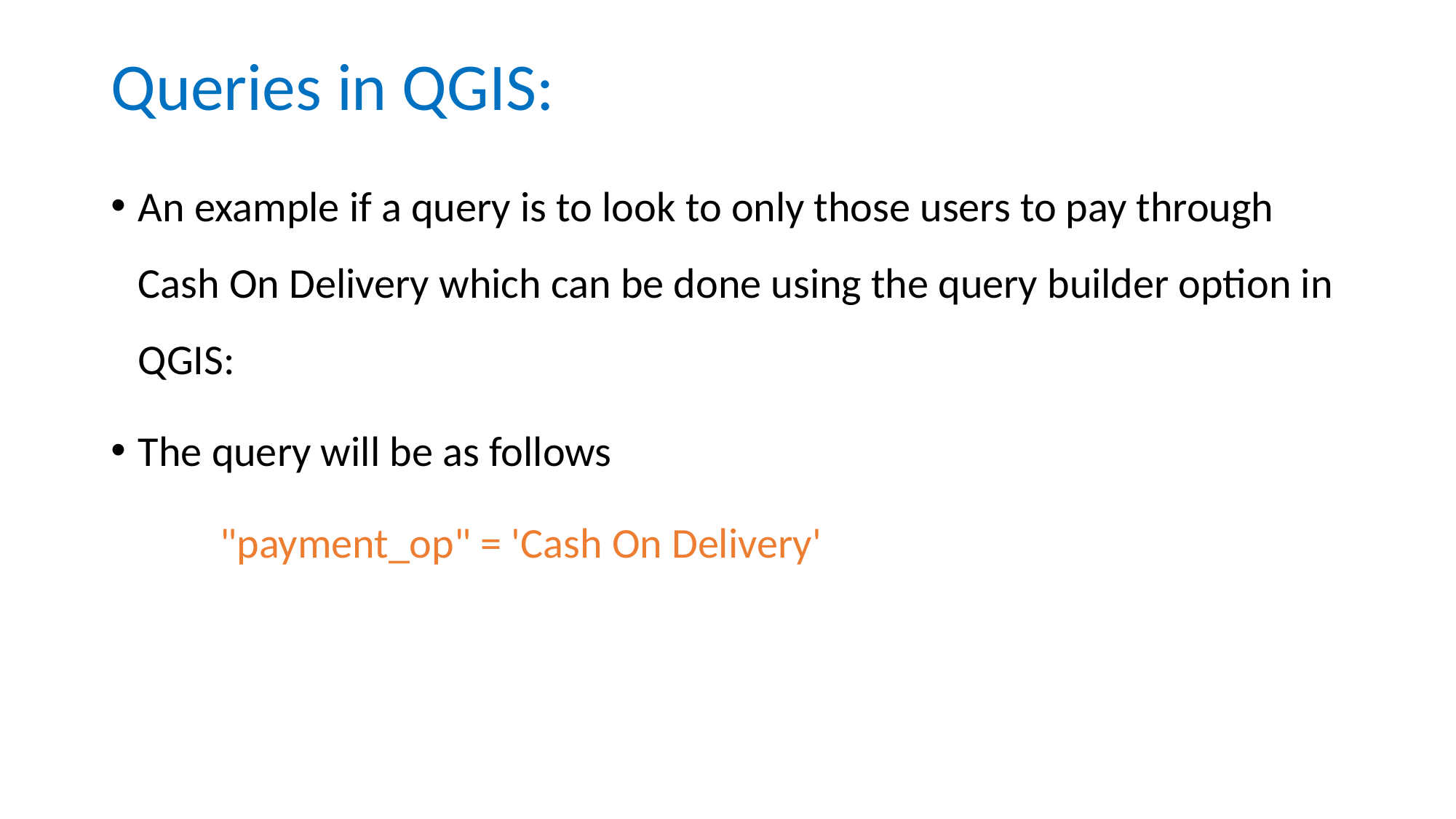

# Queries in QGIS:
An example if a query is to look to only those users to pay through Cash On Delivery which can be done using the query builder option in QGIS:
The query will be as follows
	"payment_op" = 'Cash On Delivery'